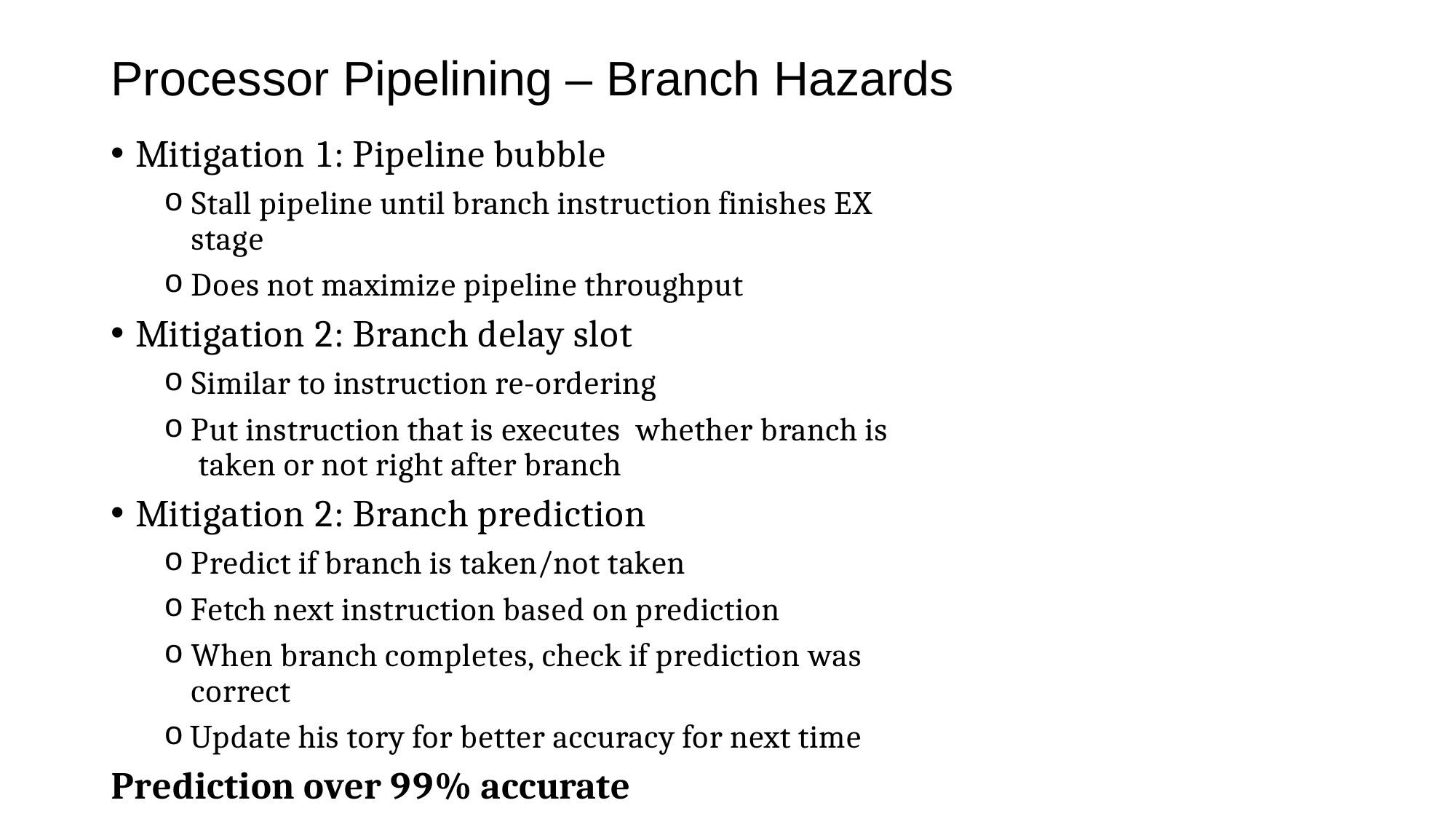

# Processor Pipelining – Branch Hazards
Mitigation 1: Pipeline bubble
Stall pipeline until branch instruction finishes EX stage
Does not maximize pipeline throughput
Mitigation 2: Branch delay slot
Similar to instruction re-ordering
Put instruction that is executes  whether branch is  taken or not right after branch
Mitigation 2: Branch prediction
Predict if branch is taken/not taken
Fetch next instruction based on prediction
When branch completes, check if prediction was correct
Update his tory for better accuracy for next time
Prediction over 99% accurate